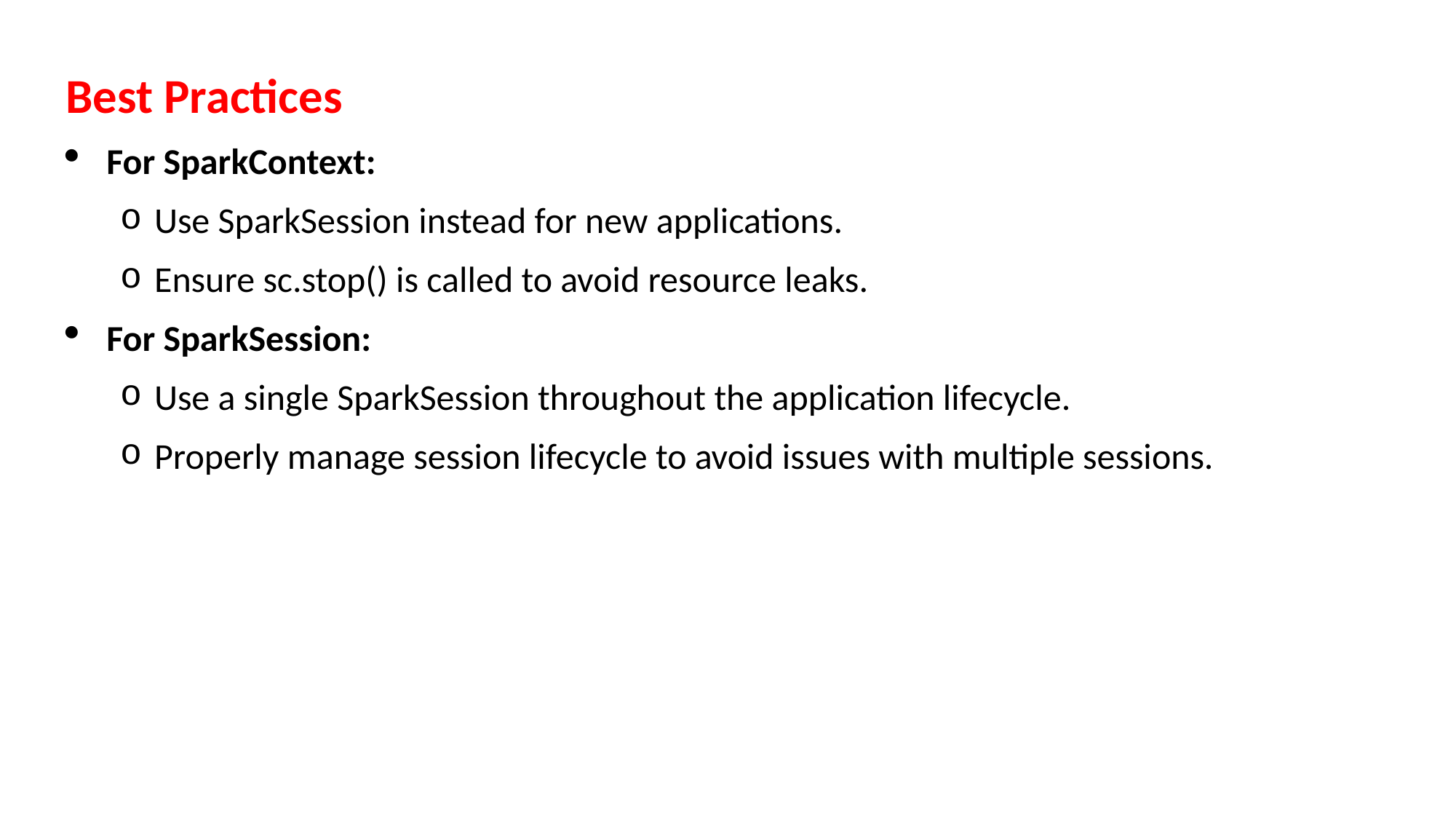

Best Practices
For SparkContext:
Use SparkSession instead for new applications.
Ensure sc.stop() is called to avoid resource leaks.
For SparkSession:
Use a single SparkSession throughout the application lifecycle.
Properly manage session lifecycle to avoid issues with multiple sessions.